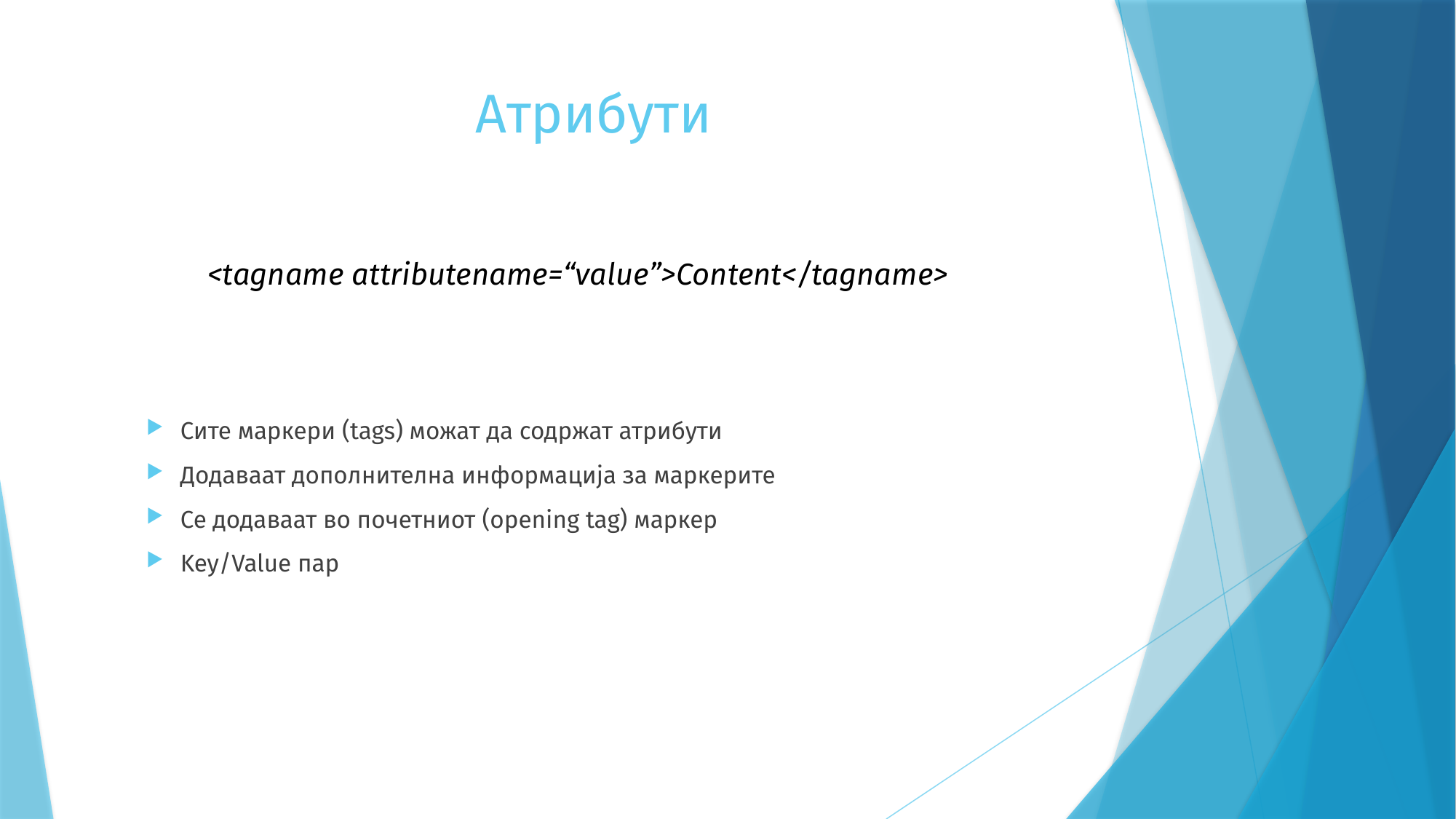

# Атрибути
<tagname attributename=“value”>Content</tagname>

Сите маркери (tags) можат да содржат атрибути
Додаваат дополнителна информација за маркерите
Се додаваат во почетниот (opening tag) маркер
Key/Value пар